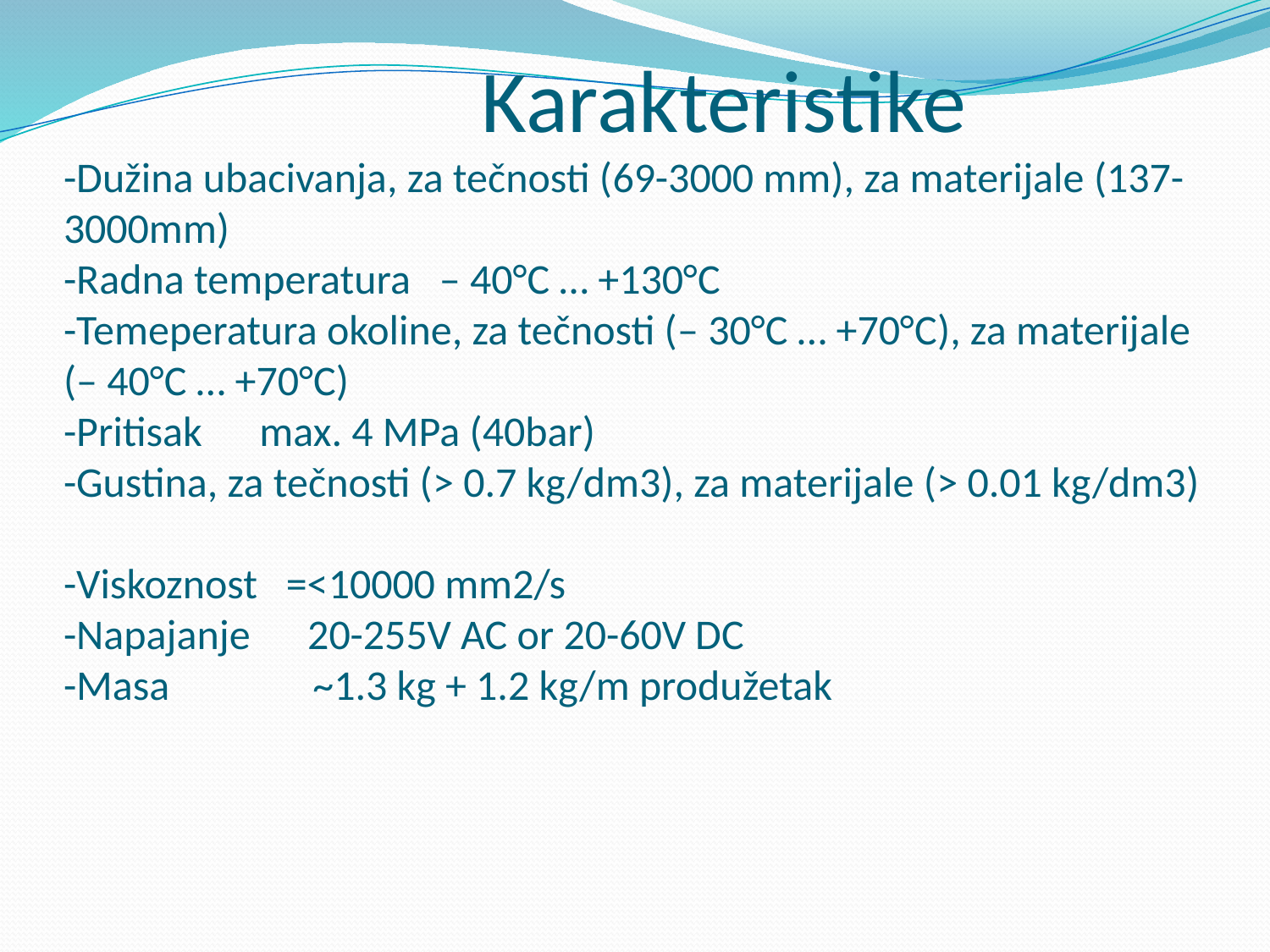

# Karakteristike -Dužina ubacivanja, za tečnosti (69-3000 mm), za materijale (137-3000mm) -Radna temperatura   – 40°C … +130°C -Temeperatura okoline, za tečnosti (– 30°C … +70°C), za materijale (– 40°C … +70°C) -Pritisak      max. 4 MPa (40bar) -Gustina, za tečnosti (> 0.7 kg/dm3), za materijale (> 0.01 kg/dm3) -Viskoznost   =<10000 mm2/s -Napajanje      20-255V AC or 20-60V DC -Masa               ~1.3 kg + 1.2 kg/m produžetak